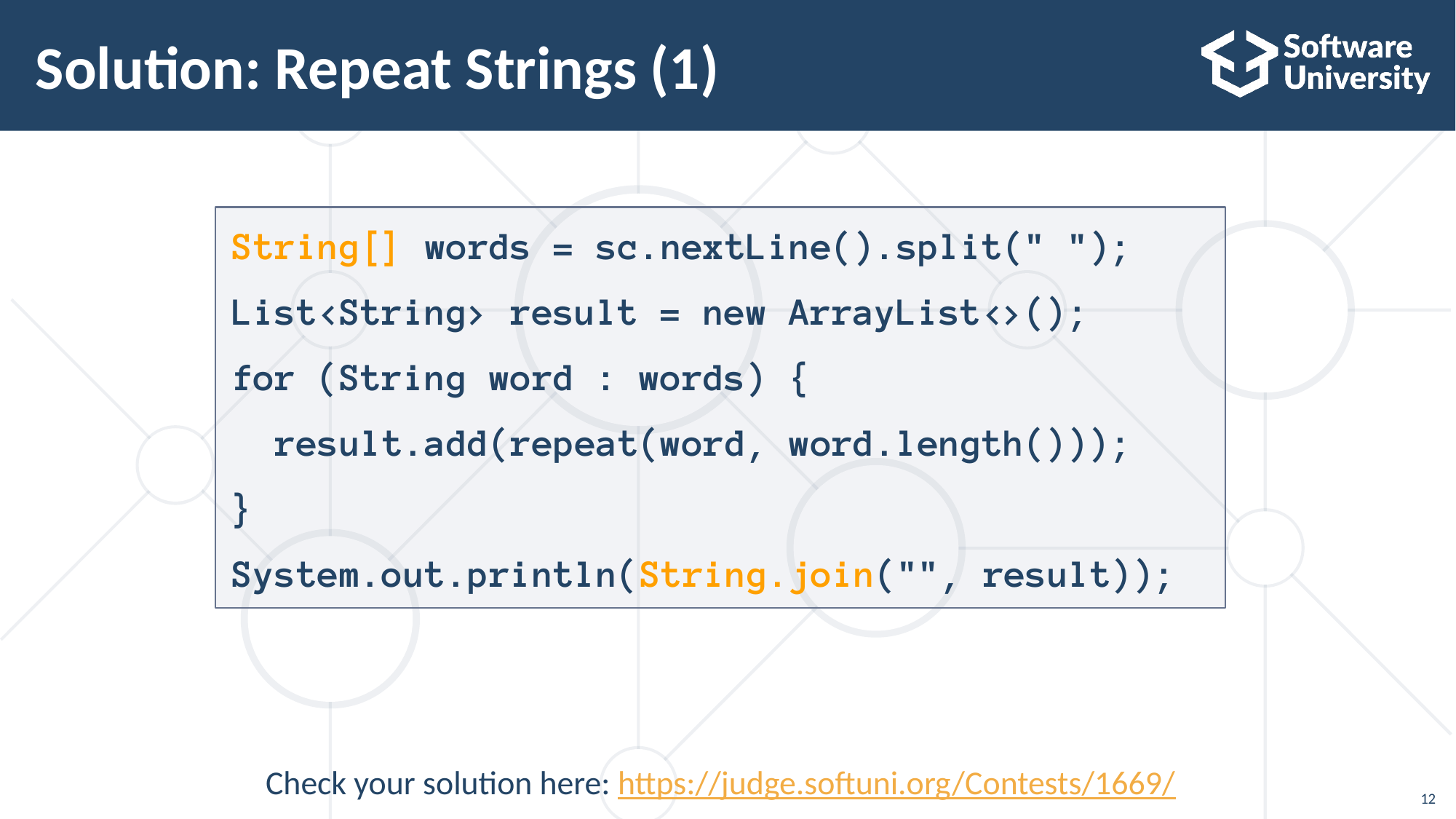

# Solution: Repeat Strings (1)
String[] words = sc.nextLine().split(" ");
List<String> result = new ArrayList<>();
for (String word : words) {
  result.add(repeat(word, word.length()));
}
System.out.println(String.join("", result));
Check your solution here: https://judge.softuni.org/Contests/1669/
12